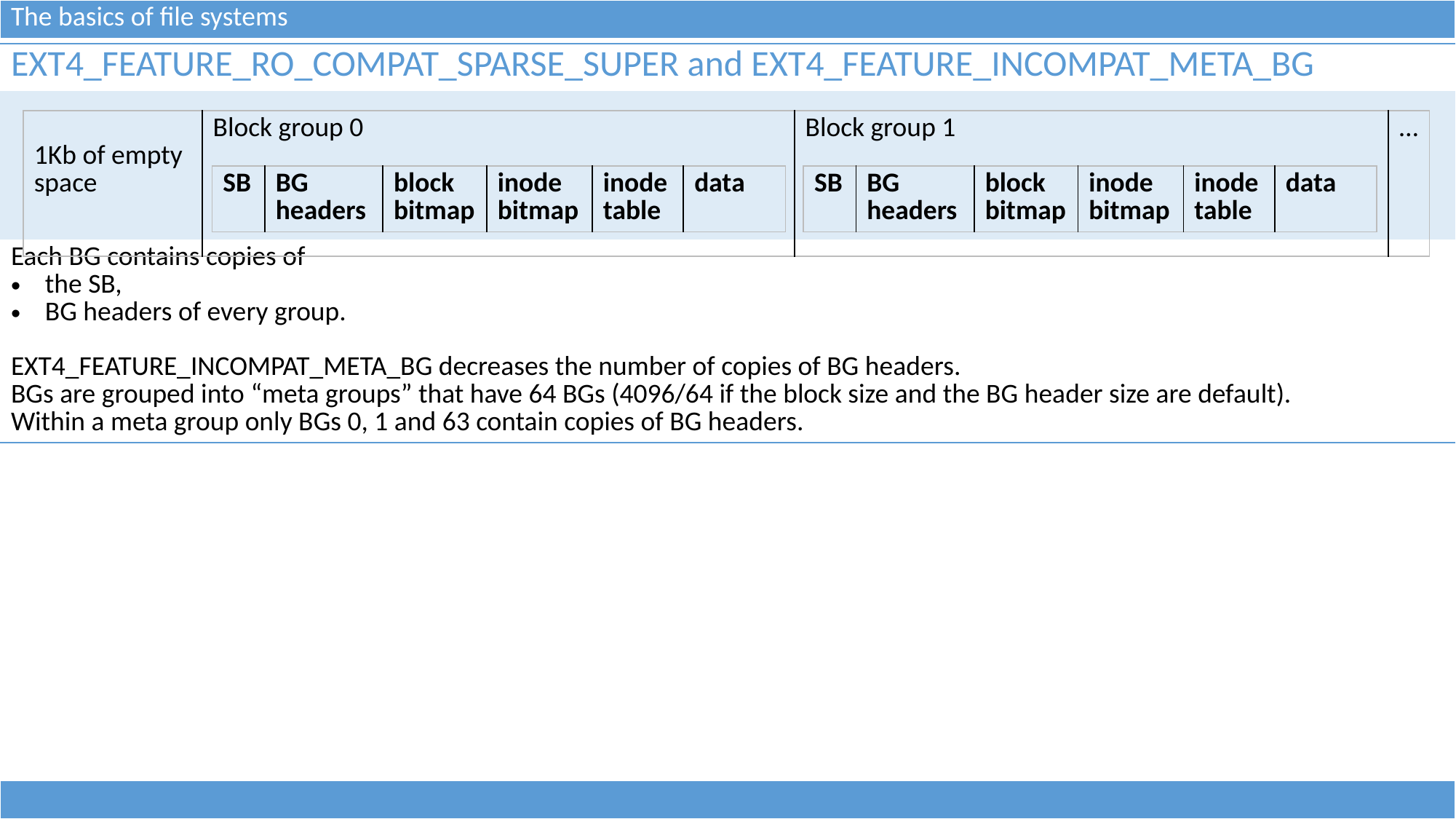

| The basics of file systems |
| --- |
| EXT4\_FEATURE\_RO\_COMPAT\_SPARSE\_SUPER and EXT4\_FEATURE\_INCOMPAT\_META\_BG |
| --- |
|  |
| Each BG contains copies of the SB, BG headers of every group. EXT4\_FEATURE\_INCOMPAT\_META\_BG decreases the number of copies of BG headers. BGs are grouped into “meta groups” that have 64 BGs (4096/64 if the block size and the BG header size are default). Within a meta group only BGs 0, 1 and 63 contain copies of BG headers. |
| 1Kb of empty space | Block group 0 | Block group 1 | … |
| --- | --- | --- | --- |
| SB | BG headers | block bitmap | inode bitmap | inode table | data |
| --- | --- | --- | --- | --- | --- |
| SB | BG headers | block bitmap | inode bitmap | inode table | data |
| --- | --- | --- | --- | --- | --- |
|  |
| --- |